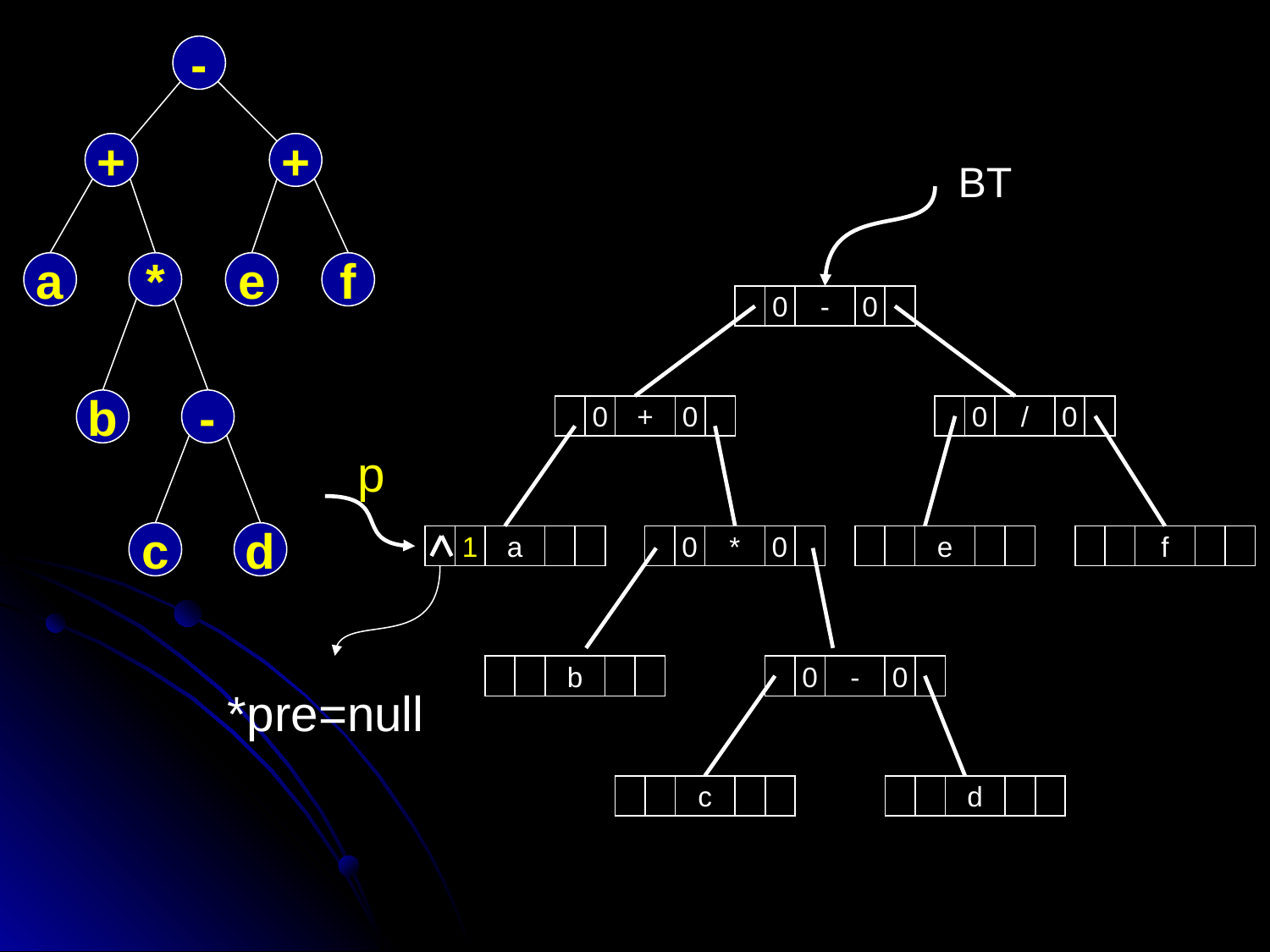

-

+
+

a
*
e
f

b
-

c
d
BT

0
-
0

0
+
0

0
/
0

p

1
a

0
*
0

e

f

b

0
-
0

*pre=null

c

d